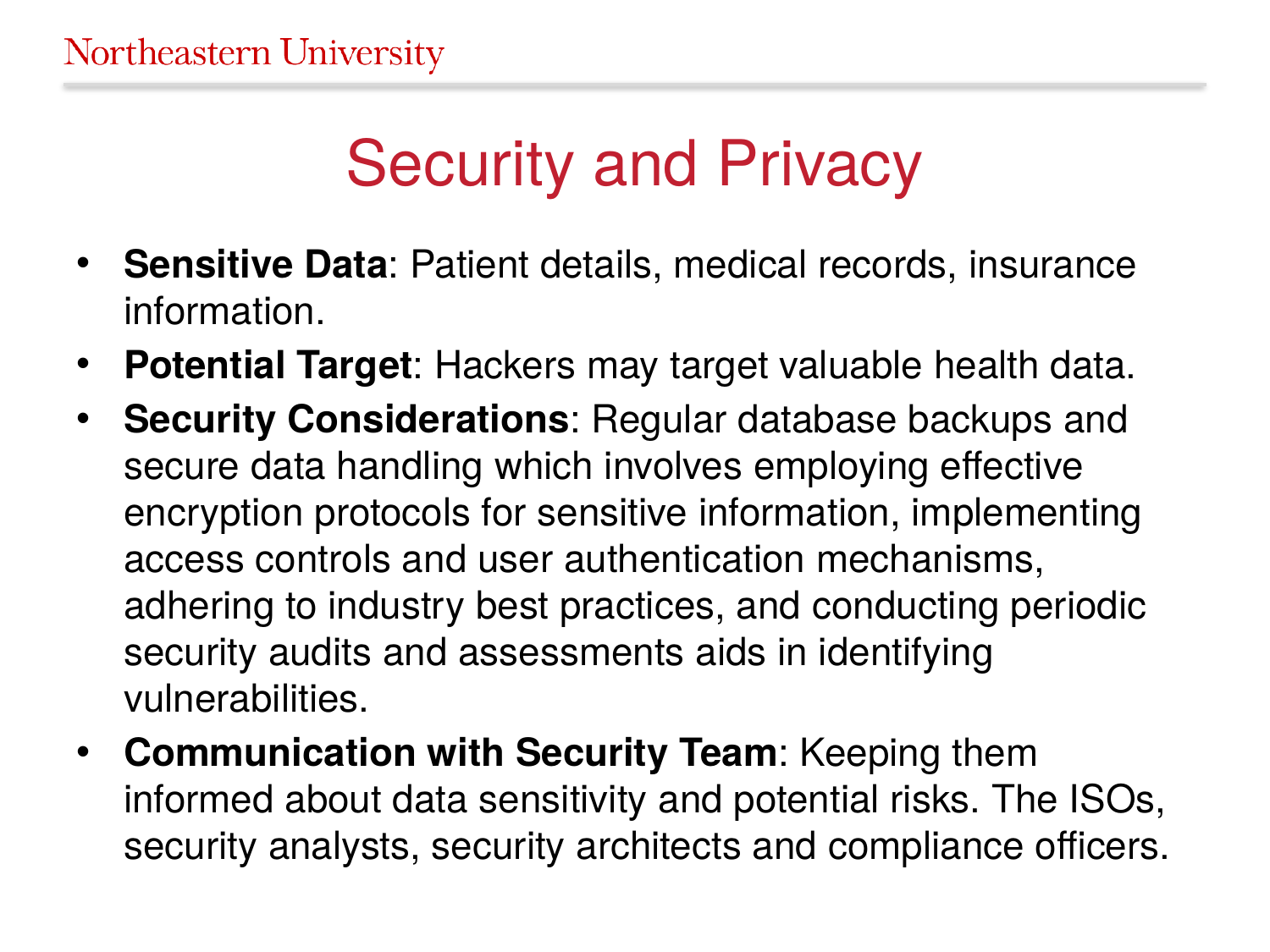

# Security and Privacy
Sensitive Data: Patient details, medical records, insurance information.
Potential Target: Hackers may target valuable health data.
Security Considerations: Regular database backups and secure data handling which involves employing effective encryption protocols for sensitive information, implementing access controls and user authentication mechanisms, adhering to industry best practices, and conducting periodic security audits and assessments aids in identifying vulnerabilities.
Communication with Security Team: Keeping them informed about data sensitivity and potential risks. The ISOs, security analysts, security architects and compliance officers.